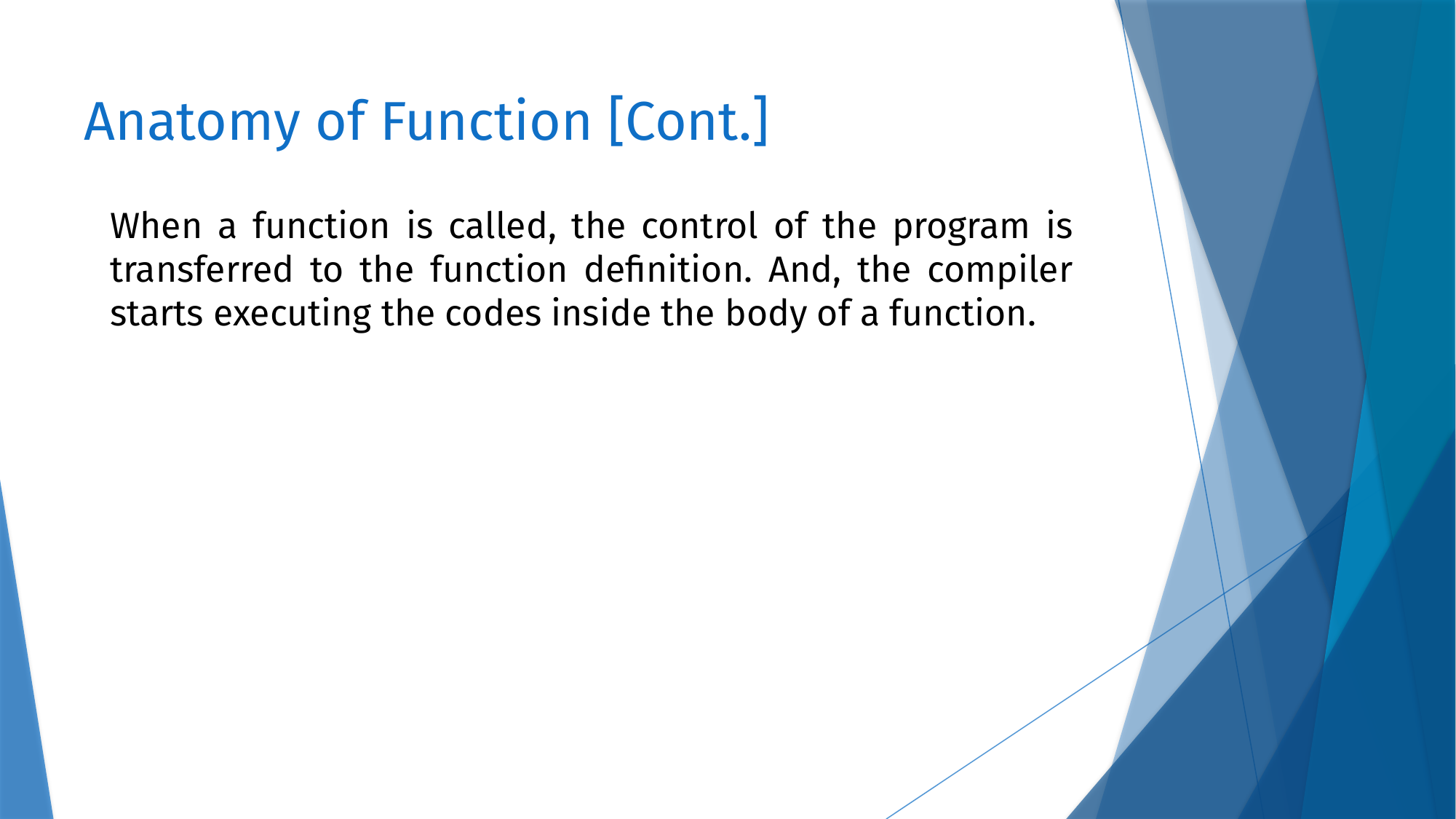

# Anatomy of Function [Cont.]
	When a function is called, the control of the program is transferred to the function definition. And, the compiler starts executing the codes inside the body of a function.